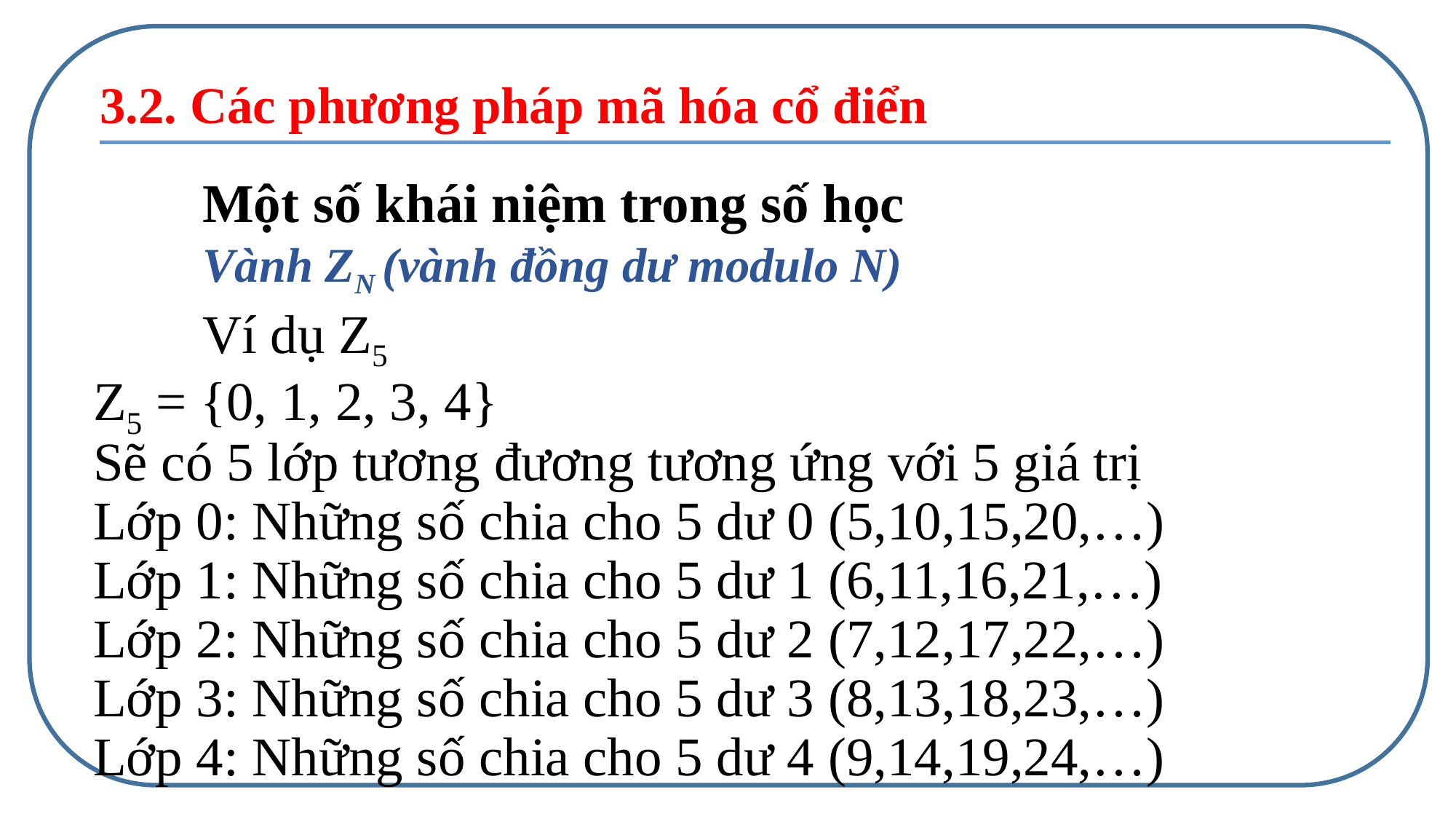

3.2. Các phương pháp mã hóa cổ điển
	Một số khái niệm trong số học
	Vành ZN (vành đồng dư modulo N)
	Ví dụ Z5
Z5 = {0, 1, 2, 3, 4}
Sẽ có 5 lớp tương đương tương ứng với 5 giá trị
Lớp 0: Những số chia cho 5 dư 0 (5,10,15,20,…)
Lớp 1: Những số chia cho 5 dư 1 (6,11,16,21,…)
Lớp 2: Những số chia cho 5 dư 2 (7,12,17,22,…)
Lớp 3: Những số chia cho 5 dư 3 (8,13,18,23,…)
Lớp 4: Những số chia cho 5 dư 4 (9,14,19,24,…)